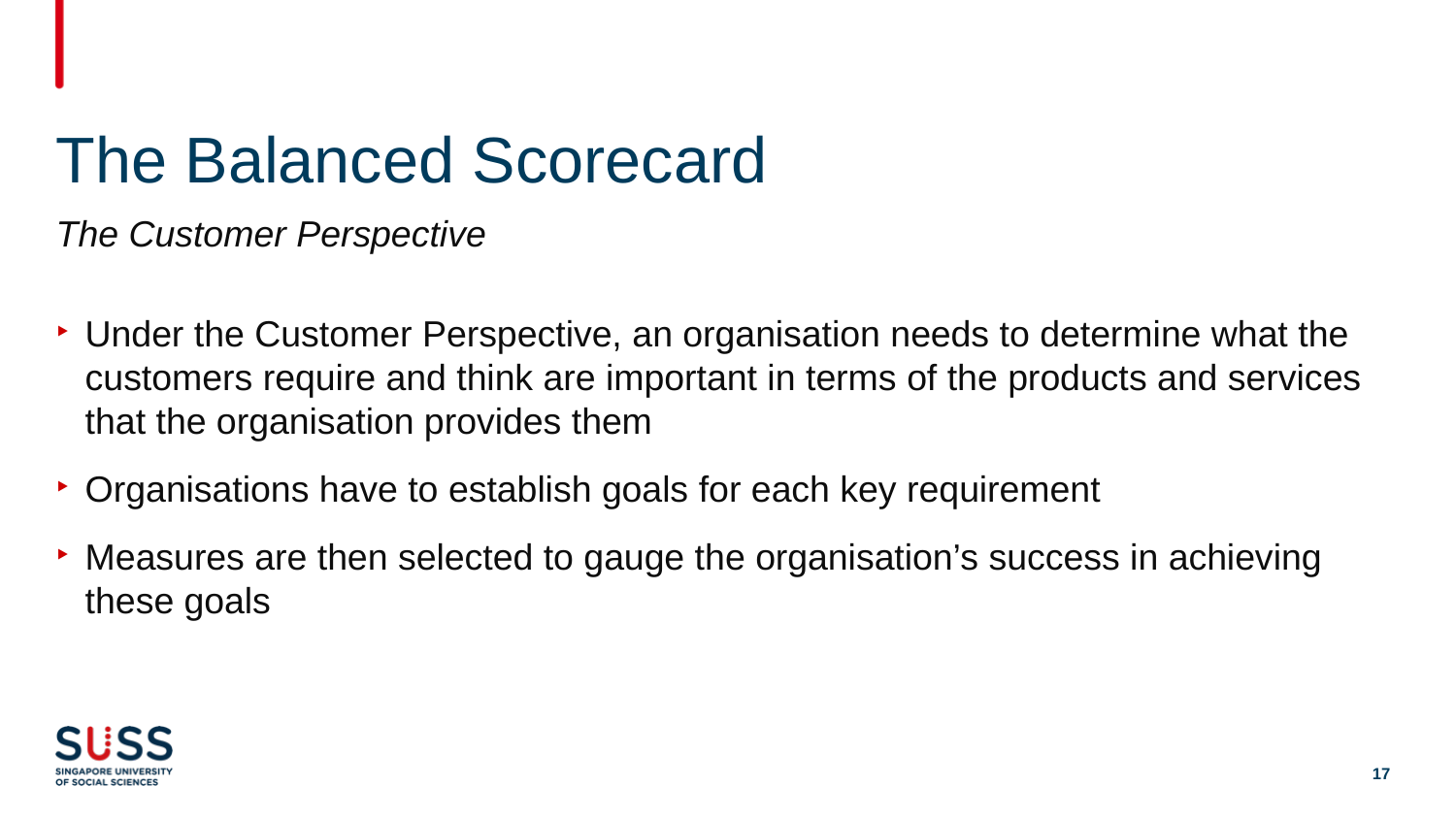

# The Balanced Scorecard
The Customer Perspective
Under the Customer Perspective, an organisation needs to determine what the customers require and think are important in terms of the products and services that the organisation provides them
Organisations have to establish goals for each key requirement
Measures are then selected to gauge the organisation’s success in achieving these goals